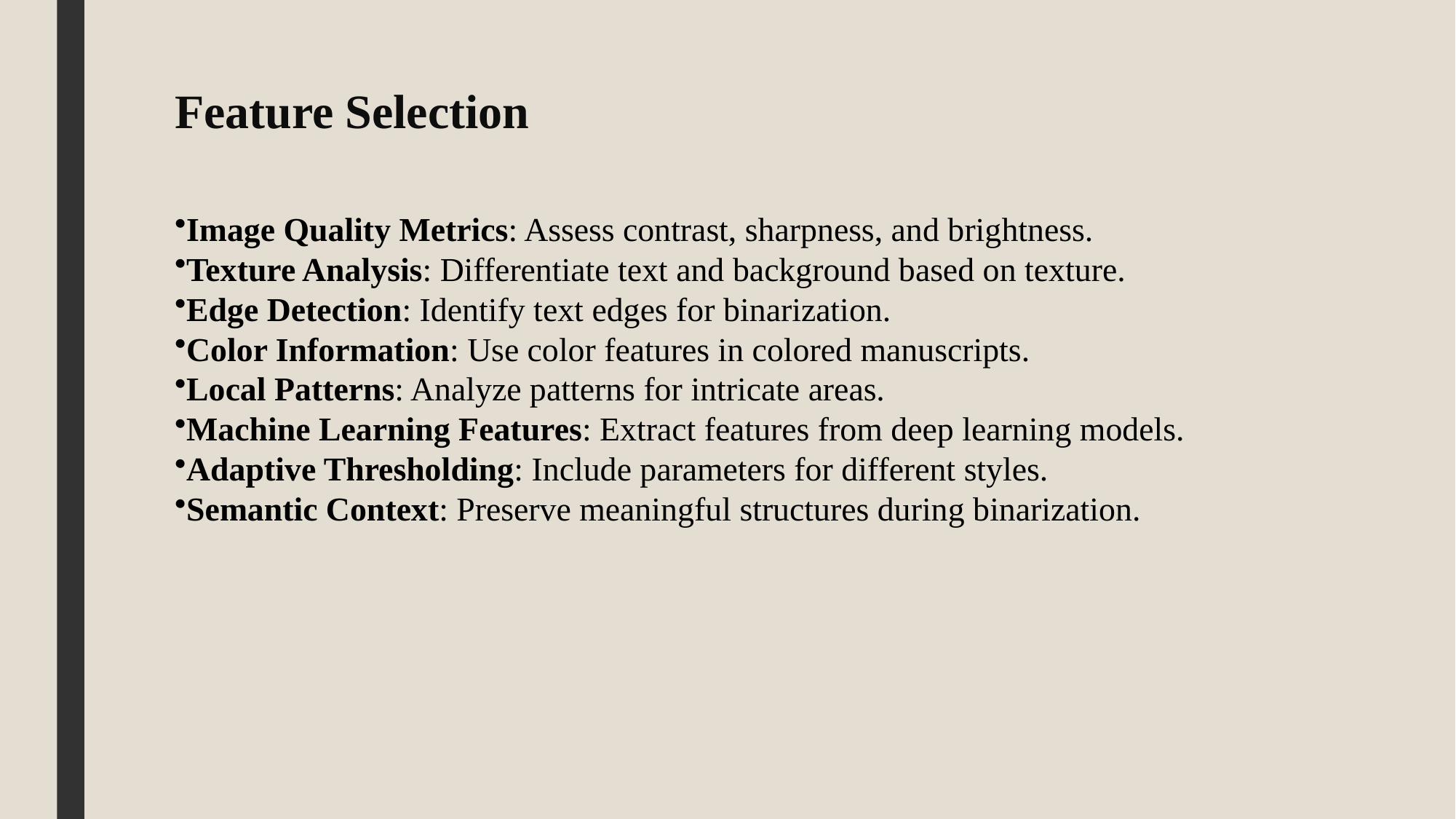

# Feature Selection
Image Quality Metrics: Assess contrast, sharpness, and brightness.
Texture Analysis: Differentiate text and background based on texture.
Edge Detection: Identify text edges for binarization.
Color Information: Use color features in colored manuscripts.
Local Patterns: Analyze patterns for intricate areas.
Machine Learning Features: Extract features from deep learning models.
Adaptive Thresholding: Include parameters for different styles.
Semantic Context: Preserve meaningful structures during binarization.